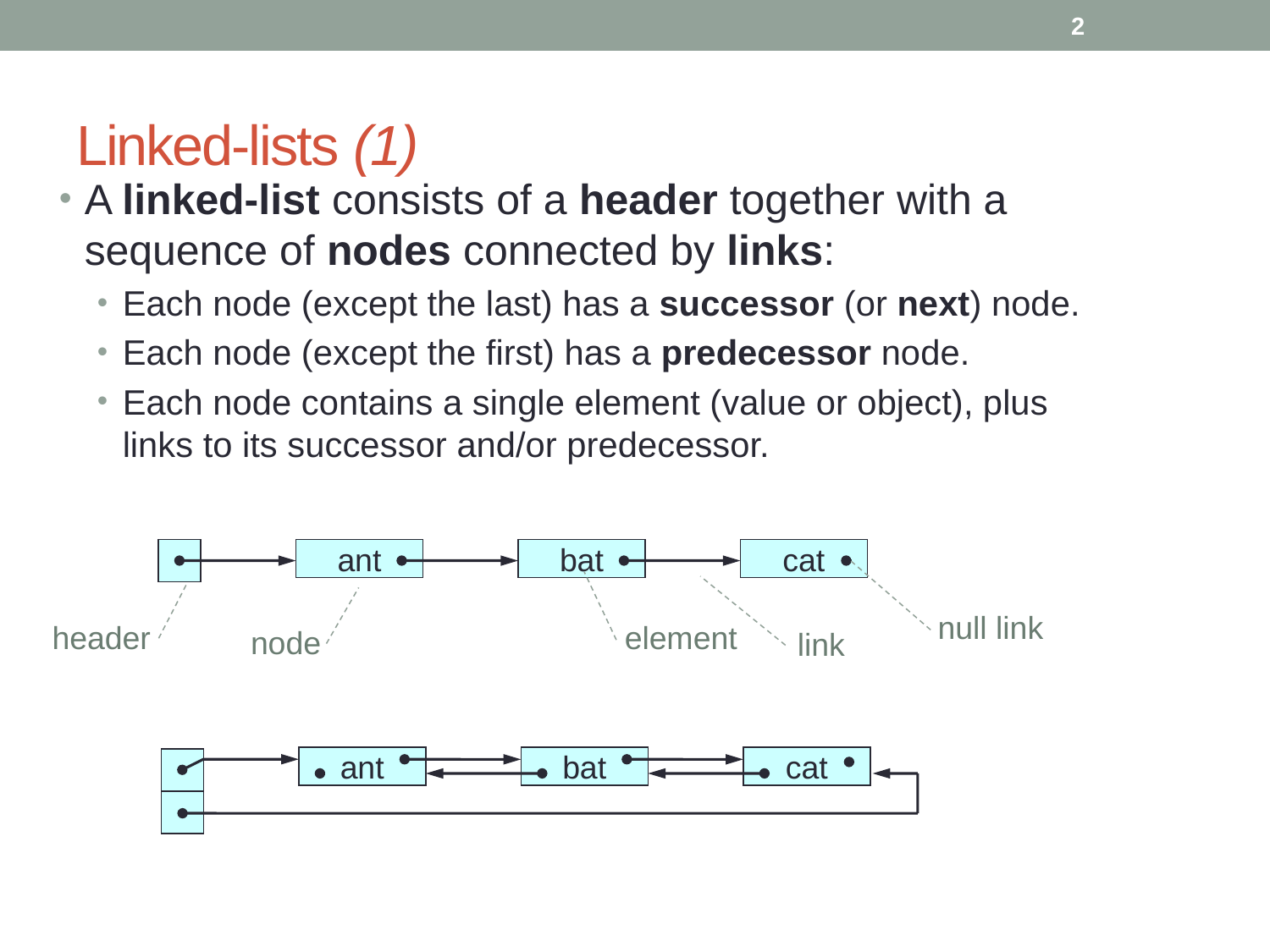

2
# Linked-lists (1)
A linked-list consists of a header together with a sequence of nodes connected by links:
Each node (except the last) has a successor (or next) node.
Each node (except the first) has a predecessor node.
Each node contains a single element (value or object), plus links to its successor and/or predecessor.

ant
bat
cat

null link
header
element
node
link
ant
bat
cat